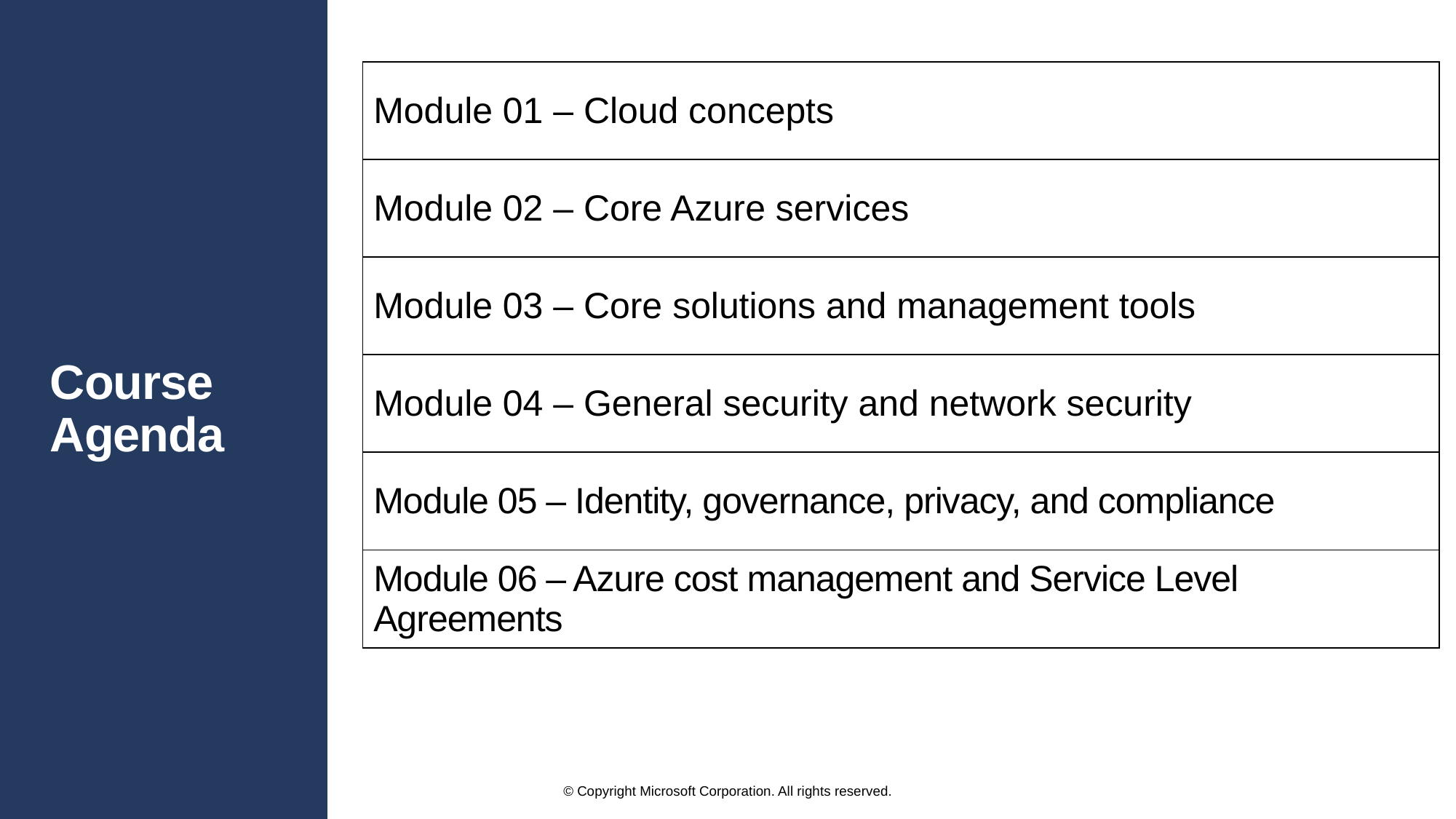

| Module 01 – Cloud concepts |
| --- |
| Module 02 – Core Azure services |
| Module 03 – Core solutions and management tools |
| Module 04 – General security and network security |
| Module 05 – Identity, governance, privacy, and compliance |
| Module 06 – Azure cost management and Service Level Agreements |
# Course Agenda